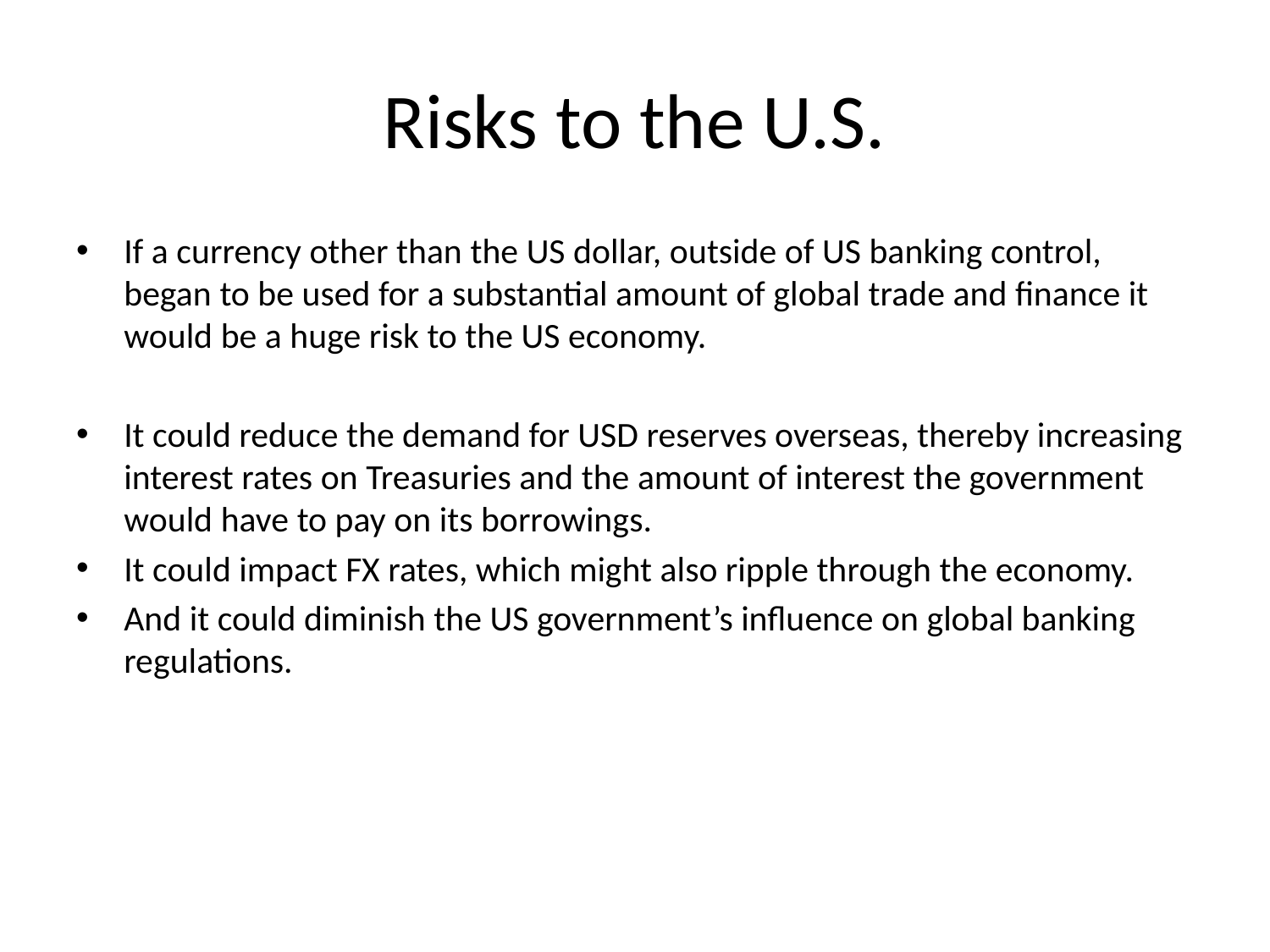

# Risks to the U.S.
If a currency other than the US dollar, outside of US banking control, began to be used for a substantial amount of global trade and finance it would be a huge risk to the US economy.

It could reduce the demand for USD reserves overseas, thereby increasing interest rates on Treasuries and the amount of interest the government would have to pay on its borrowings.
It could impact FX rates, which might also ripple through the economy.
And it could diminish the US government’s influence on global banking regulations.